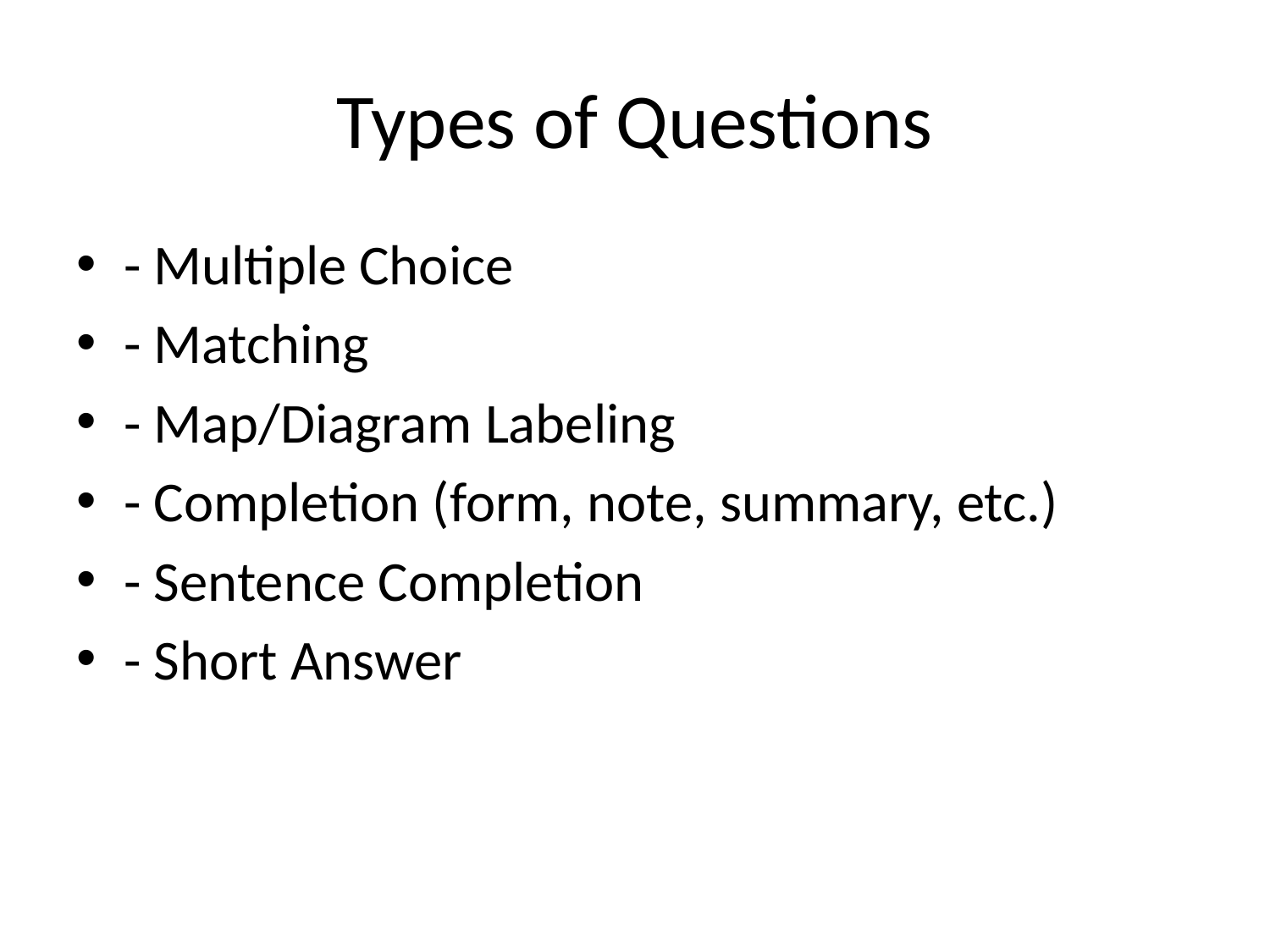

# Types of Questions
- Multiple Choice
- Matching
- Map/Diagram Labeling
- Completion (form, note, summary, etc.)
- Sentence Completion
- Short Answer